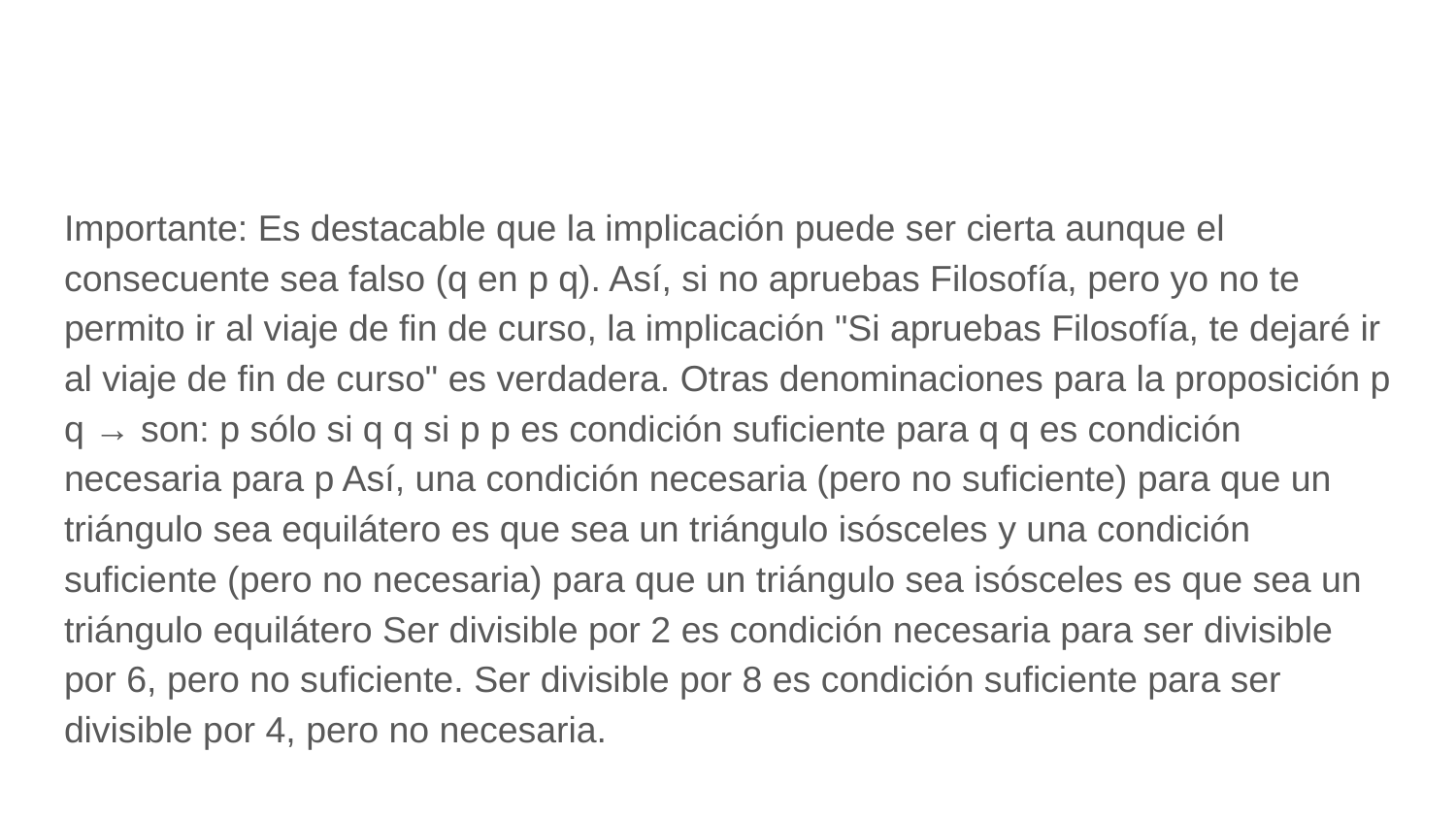

#
Importante: Es destacable que la implicación puede ser cierta aunque el consecuente sea falso (q en p q). Así, si no apruebas Filosofía, pero yo no te permito ir al viaje de fin de curso, la implicación "Si apruebas Filosofía, te dejaré ir al viaje de fin de curso" es verdadera. Otras denominaciones para la proposición p q → son: p sólo si q q si p p es condición suficiente para q q es condición necesaria para p Así, una condición necesaria (pero no suficiente) para que un triángulo sea equilátero es que sea un triángulo isósceles y una condición suficiente (pero no necesaria) para que un triángulo sea isósceles es que sea un triángulo equilátero Ser divisible por 2 es condición necesaria para ser divisible por 6, pero no suficiente. Ser divisible por 8 es condición suficiente para ser divisible por 4, pero no necesaria.